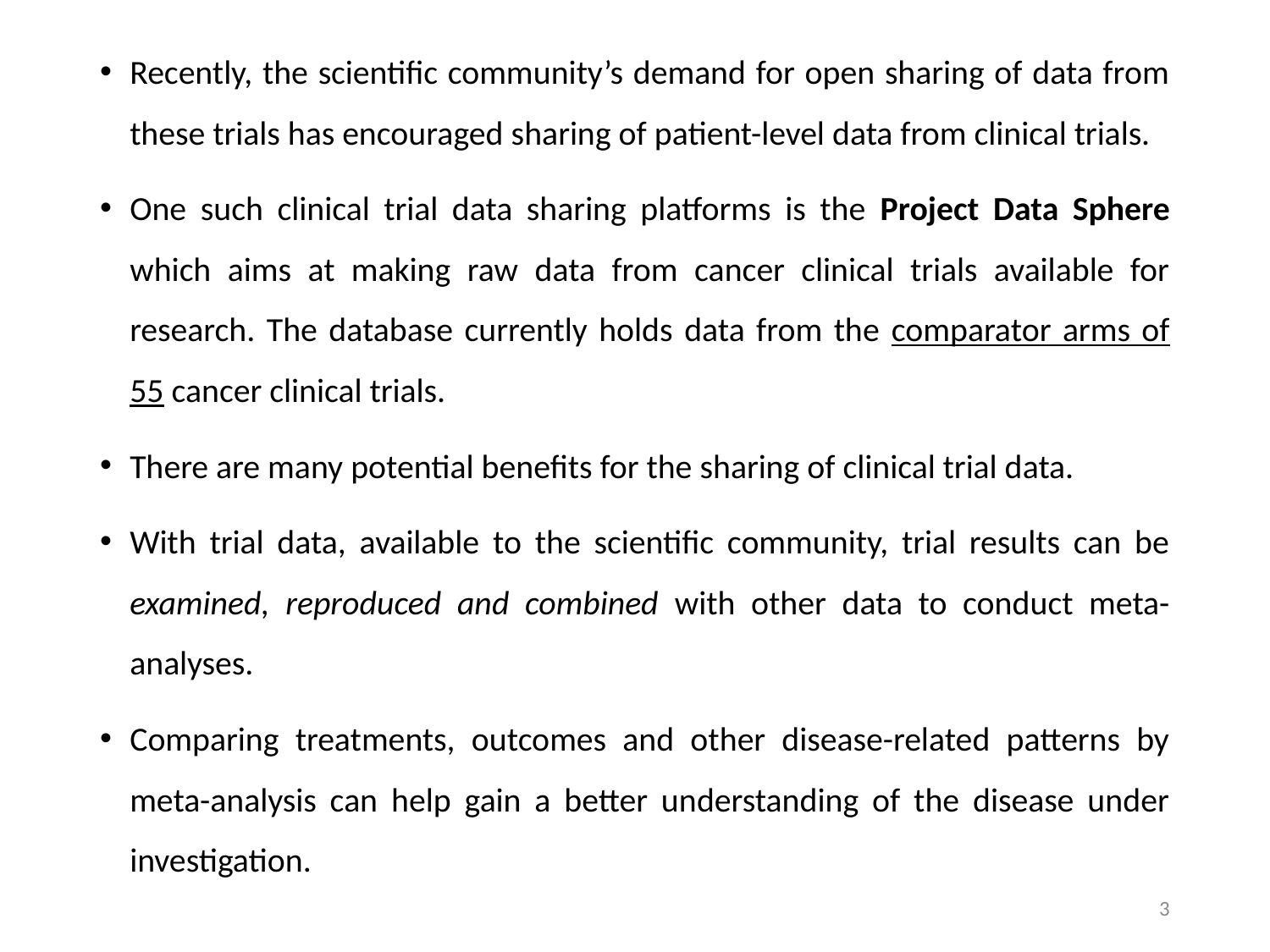

Recently, the scientiﬁc community’s demand for open sharing of data from these trials has encouraged sharing of patient-level data from clinical trials.
One such clinical trial data sharing platforms is the Project Data Sphere which aims at making raw data from cancer clinical trials available for research. The database currently holds data from the comparator arms of 55 cancer clinical trials.
There are many potential beneﬁts for the sharing of clinical trial data.
With trial data, available to the scientiﬁc community, trial results can be examined, reproduced and combined with other data to conduct meta-analyses.
Comparing treatments, outcomes and other disease-related patterns by meta-analysis can help gain a better understanding of the disease under investigation.

3